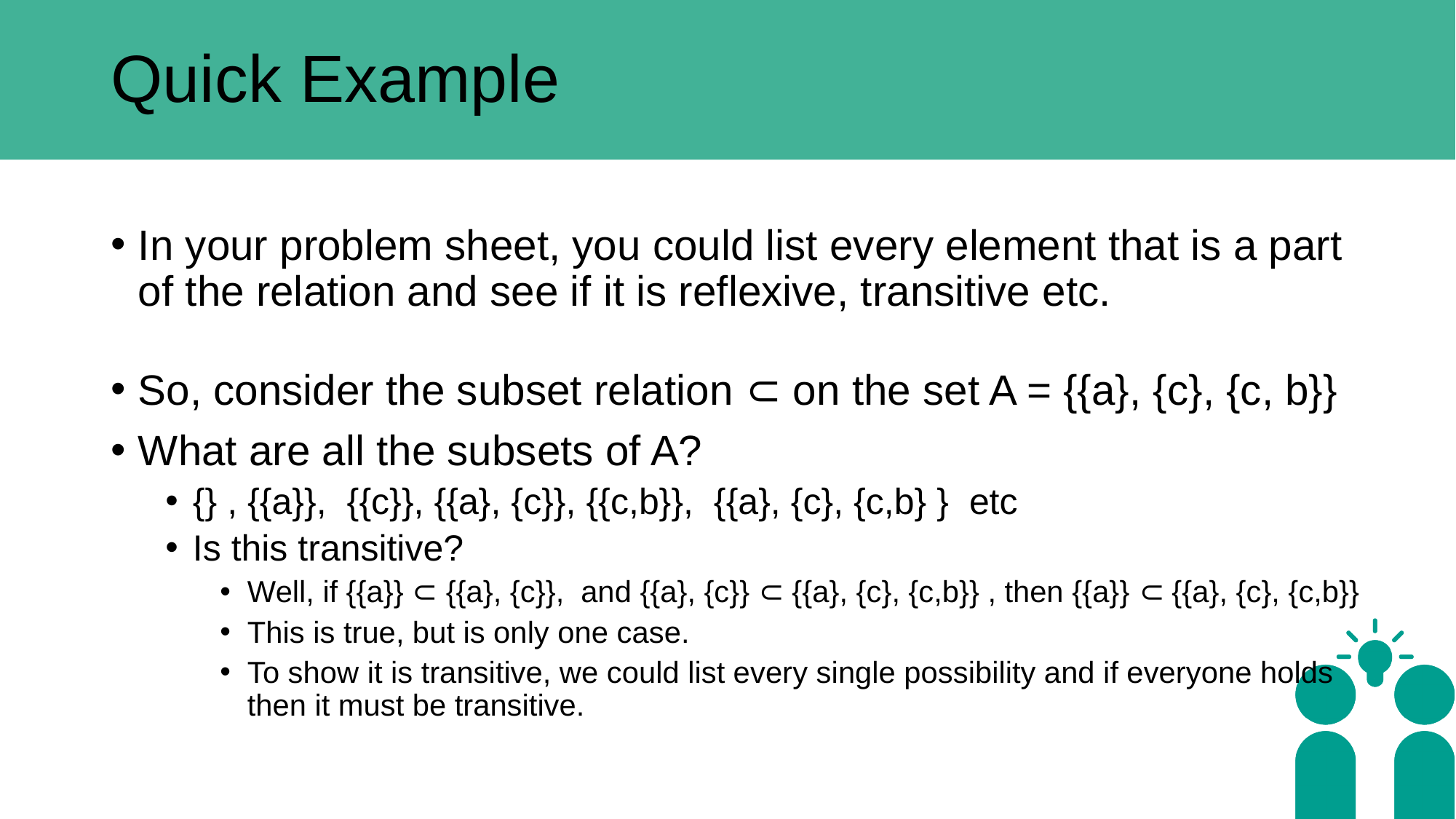

# Quick Example
In your problem sheet, you could list every element that is a part of the relation and see if it is reflexive, transitive etc.

So, consider the subset relation ⊂ on the set A = {{a}, {c}, {c, b}}
What are all the subsets of A?
{} , {{a}},  {{c}}, {{a}, {c}}, {{c,b}},  {{a}, {c}, {c,b} }  etc
Is this transitive?
Well, if {{a}} ⊂ {{a}, {c}},  and {{a}, {c}} ⊂ {{a}, {c}, {c,b}} , then {{a}} ⊂ {{a}, {c}, {c,b}}
This is true, but is only one case.
To show it is transitive, we could list every single possibility and if everyone holds then it must be transitive.